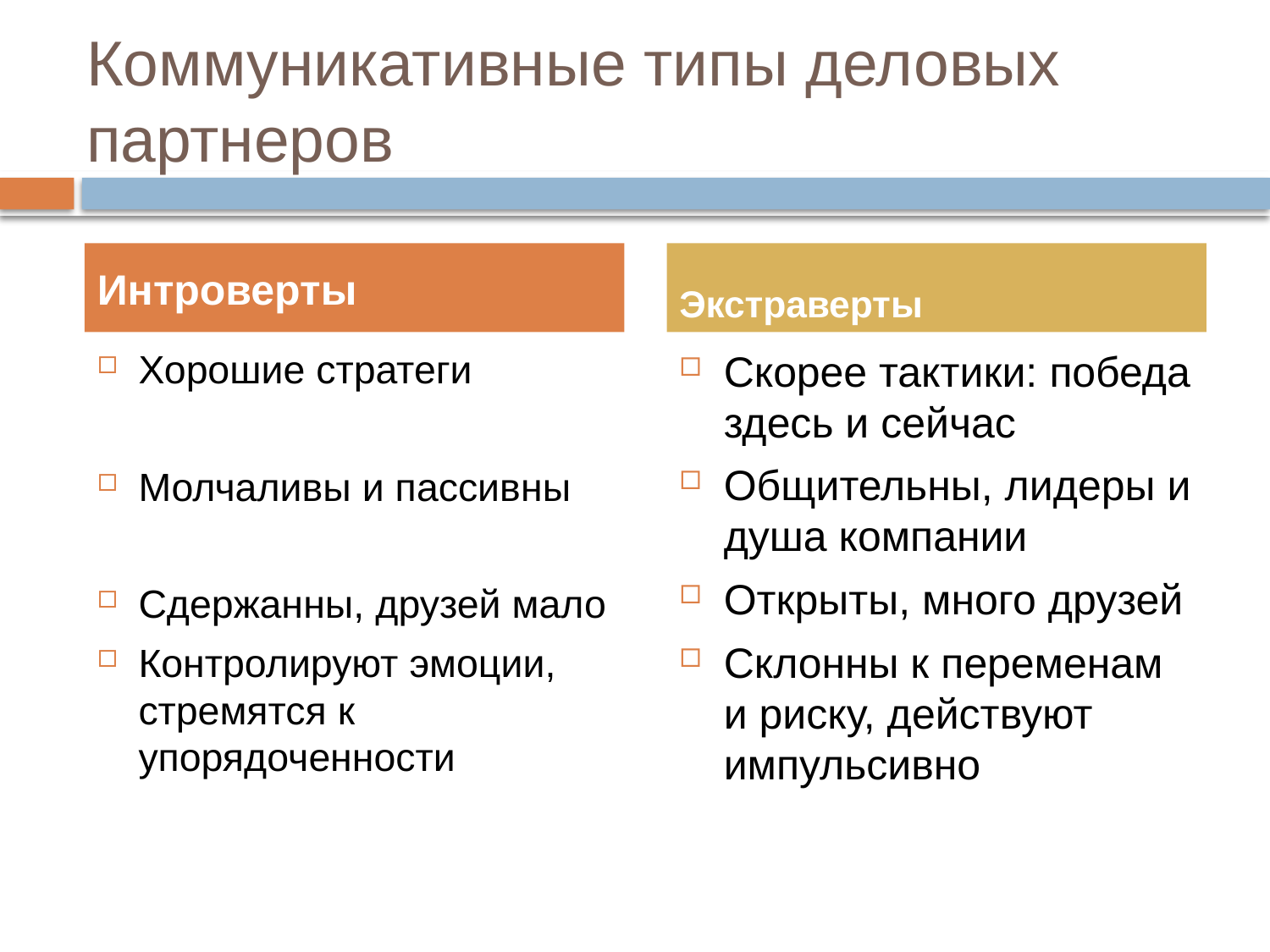

# Коммуникативные типы деловых партнеров
Интроверты

Экстраверты

Хорошие стратеги

Молчаливы и пассивны

Сдержанны, друзей мало
Контролируют эмоции, стремятся к упорядоченности
Скорее тактики: победа здесь и сейчас
Общительны, лидеры и душа компании
Открыты, много друзей
Склонны к переменам и риску, действуют импульсивно